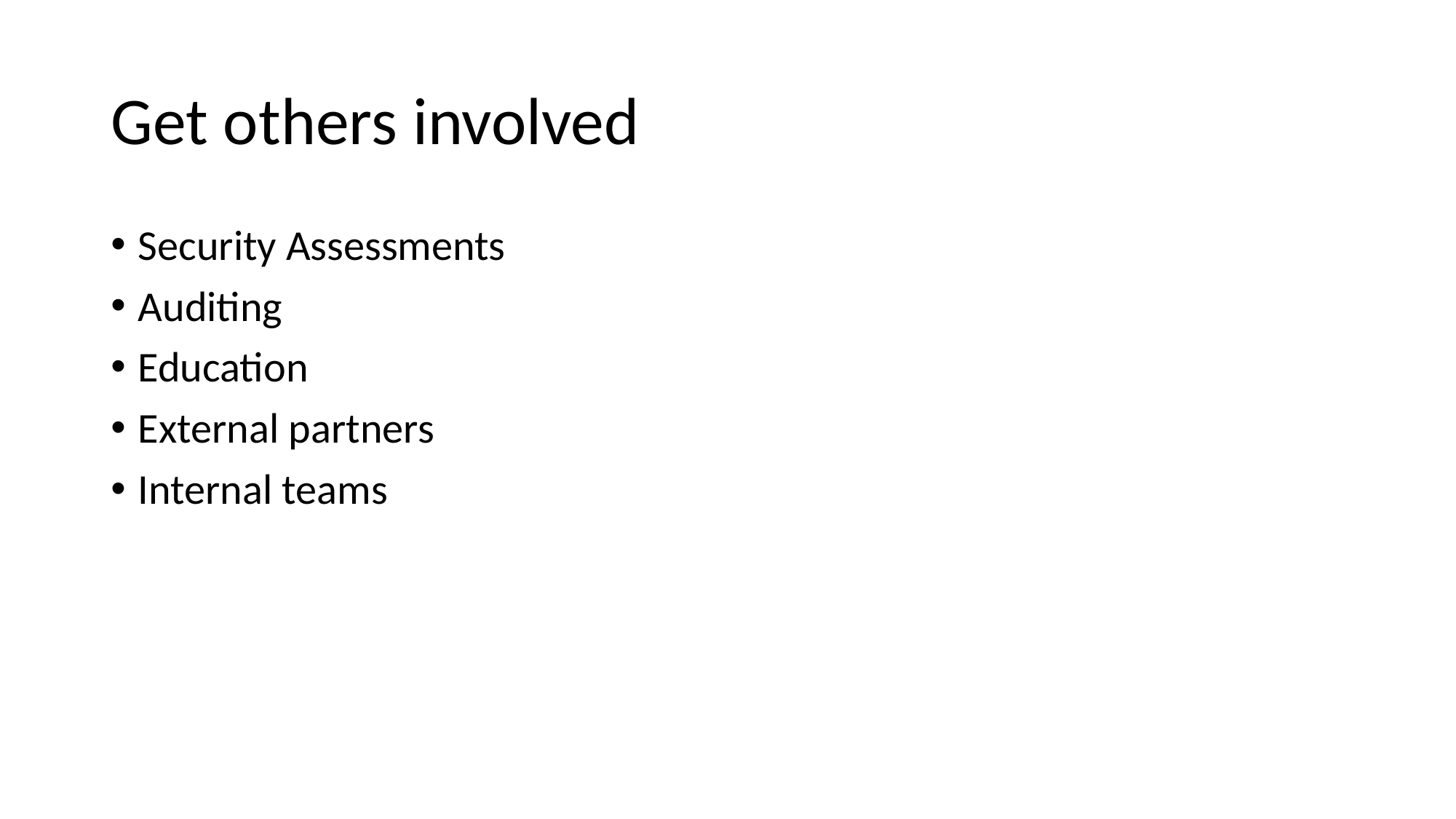

# Get others involved
Security Assessments
Auditing
Education
External partners
Internal teams